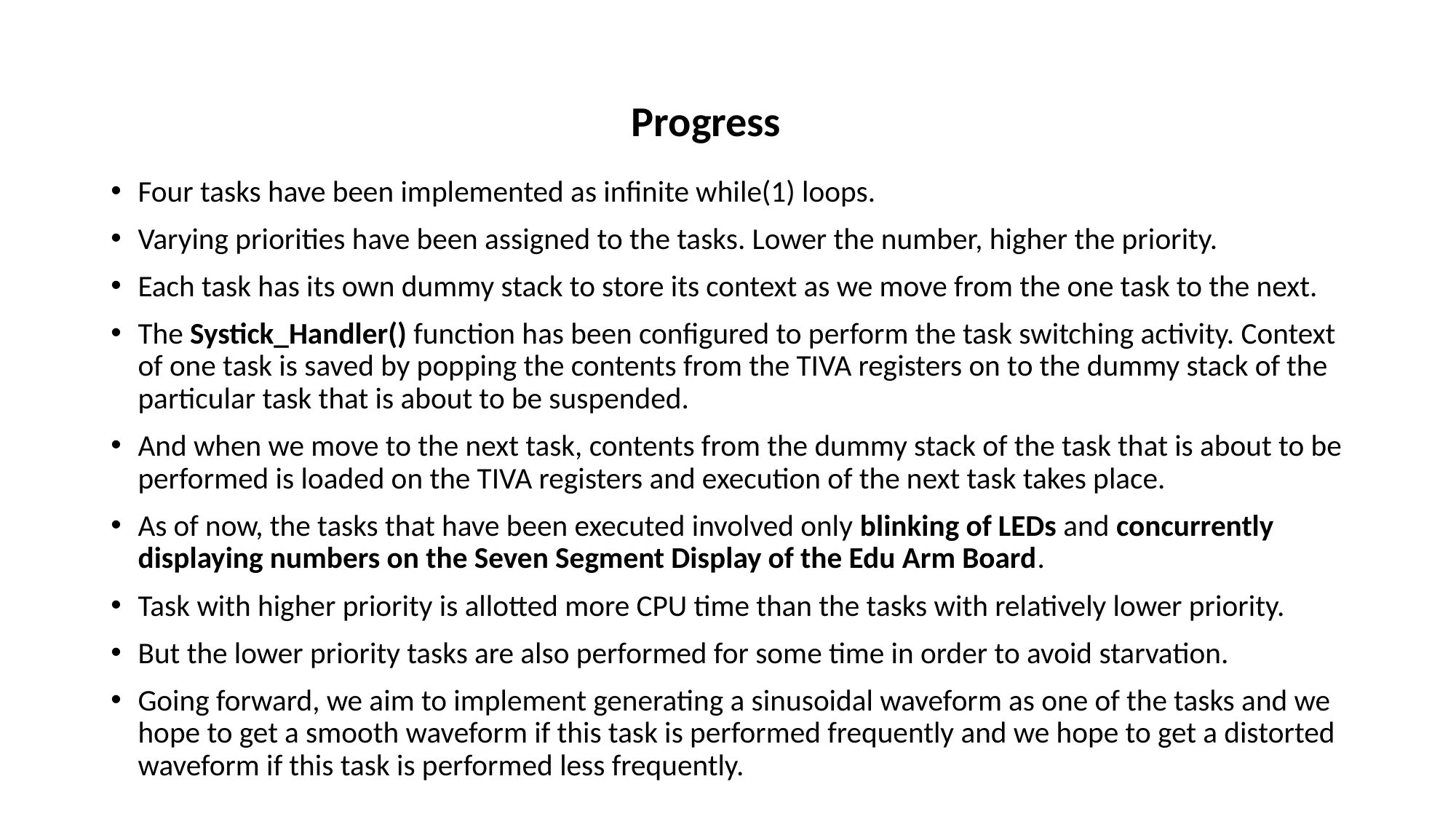

# Progress
Four tasks have been implemented as infinite while(1) loops.
Varying priorities have been assigned to the tasks. Lower the number, higher the priority.
Each task has its own dummy stack to store its context as we move from the one task to the next.
The Systick_Handler() function has been configured to perform the task switching activity. Context of one task is saved by popping the contents from the TIVA registers on to the dummy stack of the particular task that is about to be suspended.
And when we move to the next task, contents from the dummy stack of the task that is about to be performed is loaded on the TIVA registers and execution of the next task takes place.
As of now, the tasks that have been executed involved only blinking of LEDs and concurrently displaying numbers on the Seven Segment Display of the Edu Arm Board.
Task with higher priority is allotted more CPU time than the tasks with relatively lower priority.
But the lower priority tasks are also performed for some time in order to avoid starvation.
Going forward, we aim to implement generating a sinusoidal waveform as one of the tasks and we hope to get a smooth waveform if this task is performed frequently and we hope to get a distorted waveform if this task is performed less frequently.